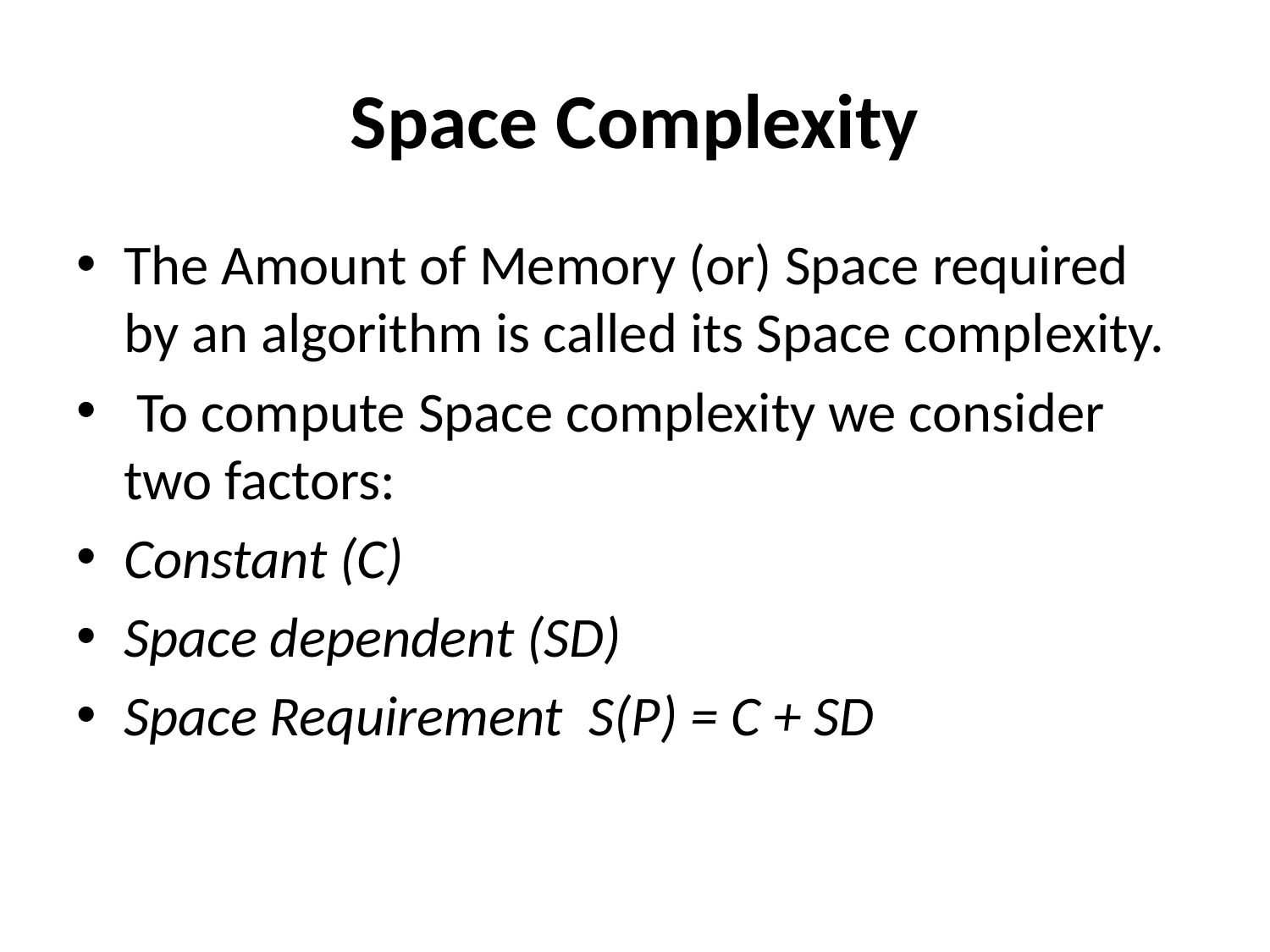

# Space Complexity
The Amount of Memory (or) Space required by an algorithm is called its Space complexity.
 To compute Space complexity we consider two factors:
Constant (C)
Space dependent (SD)
Space Requirement  S(P) = C + SD